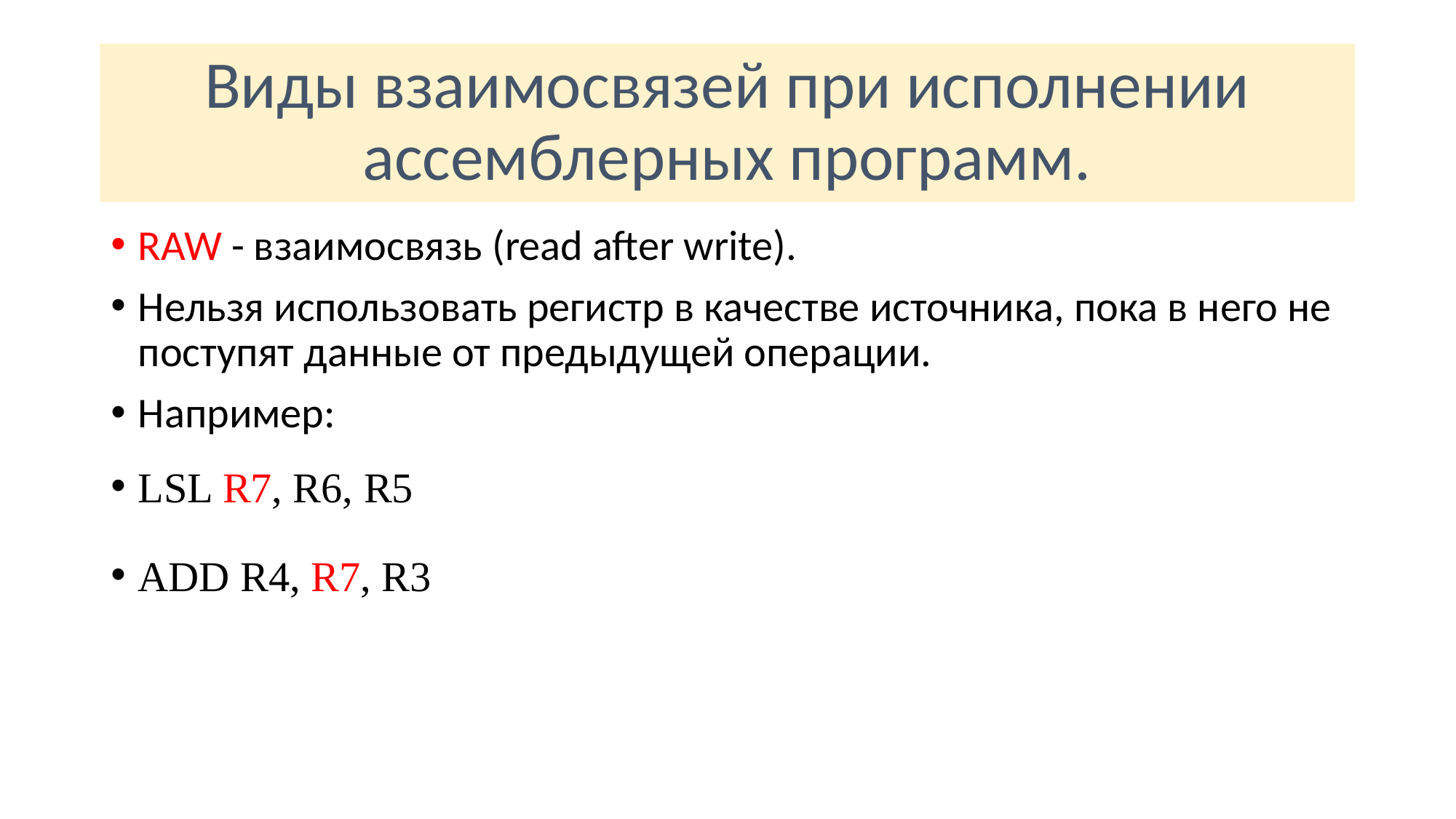

# Виды взаимосвязей при исполнении ассемблерных программ.
RAW - взаимосвязь (read after write).
Нельзя использовать регистр в качестве источника, пока в него не поступят данные от предыдущей операции.
Например:
LSL R7, R6, R5
ADD R4, R7, R3